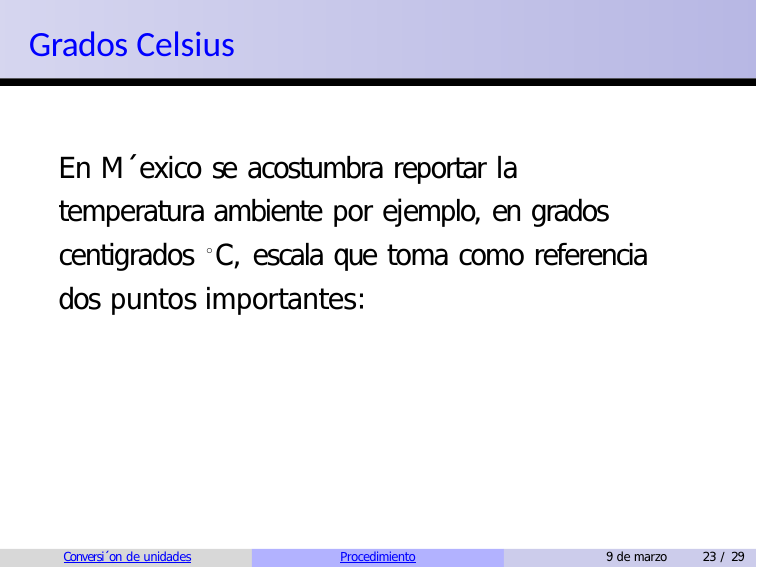

# Grados Celsius
En M´exico se acostumbra reportar la temperatura ambiente por ejemplo, en grados centigrados ◦C, escala que toma como referencia dos puntos importantes:
Conversi´on de unidades
Procedimiento
9 de marzo
23 / 29